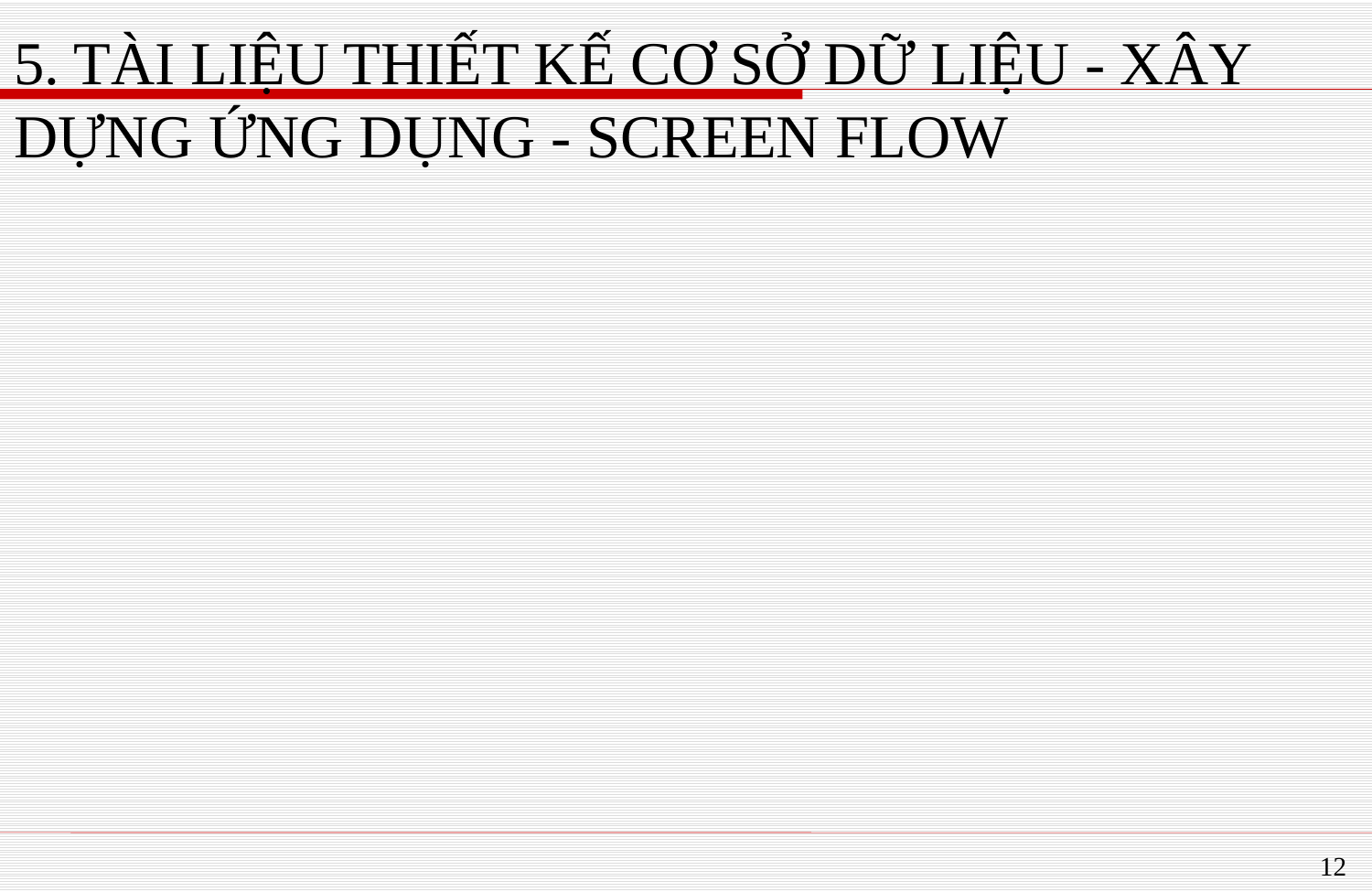

# 5. TÀI LIỆU THIẾT KẾ CƠ SỞ DỮ LIỆU - XÂY DỰNG ỨNG DỤNG - SCREEN FLOW

12